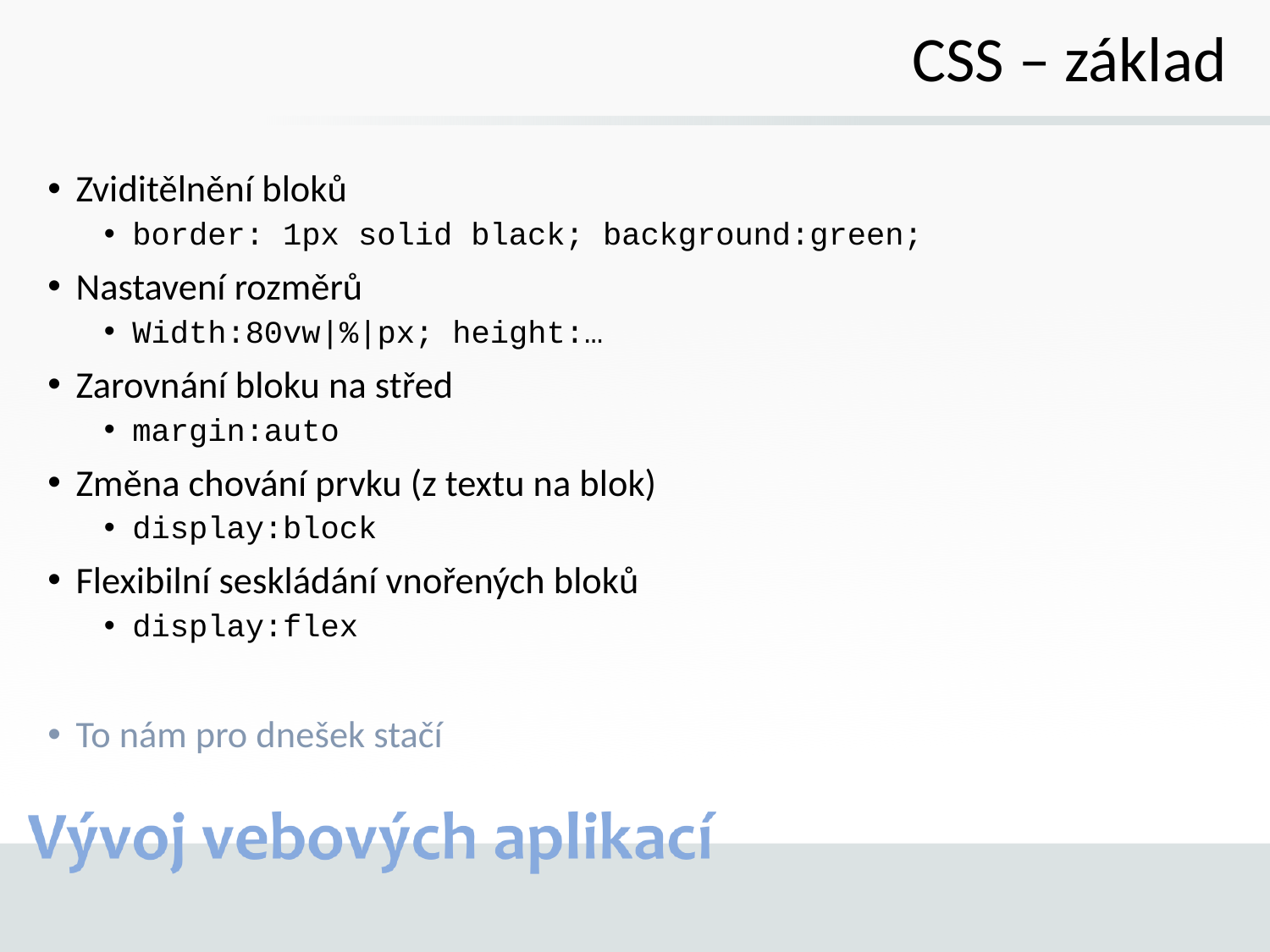

# CSS – základ
Zviditělnění bloků
border: 1px solid black; background:green;
Nastavení rozměrů
Width:80vw|%|px; height:…
Zarovnání bloku na střed
margin:auto
Změna chování prvku (z textu na blok)
display:block
Flexibilní seskládání vnořených bloků
display:flex

To nám pro dnešek stačí